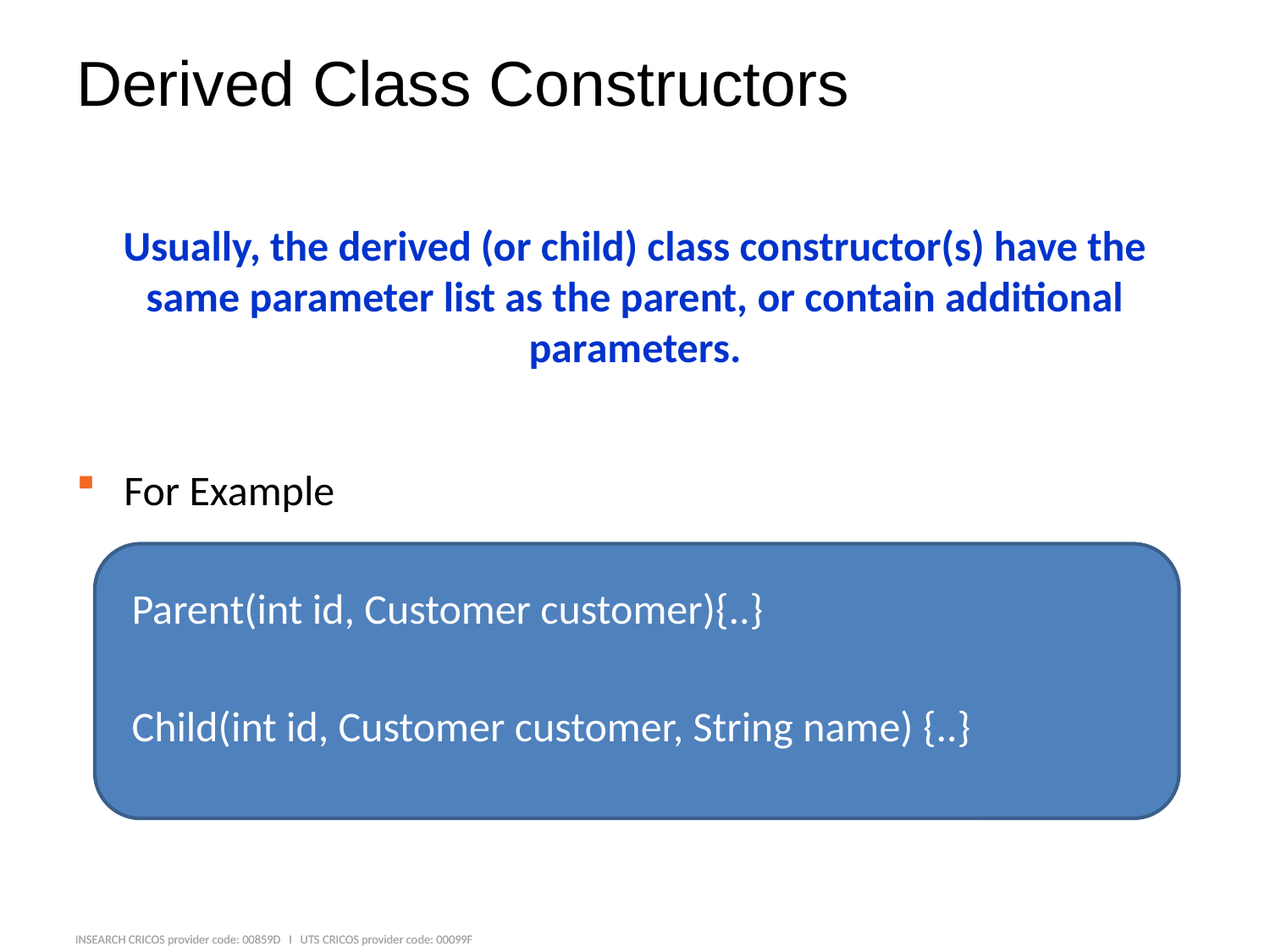

# Derived Class Constructors
Usually, the derived (or child) class constructor(s) have the same parameter list as the parent, or contain additional parameters.

For Example

Parent(int id, Customer customer){..}

Child(int id, Customer customer, String name) {..}